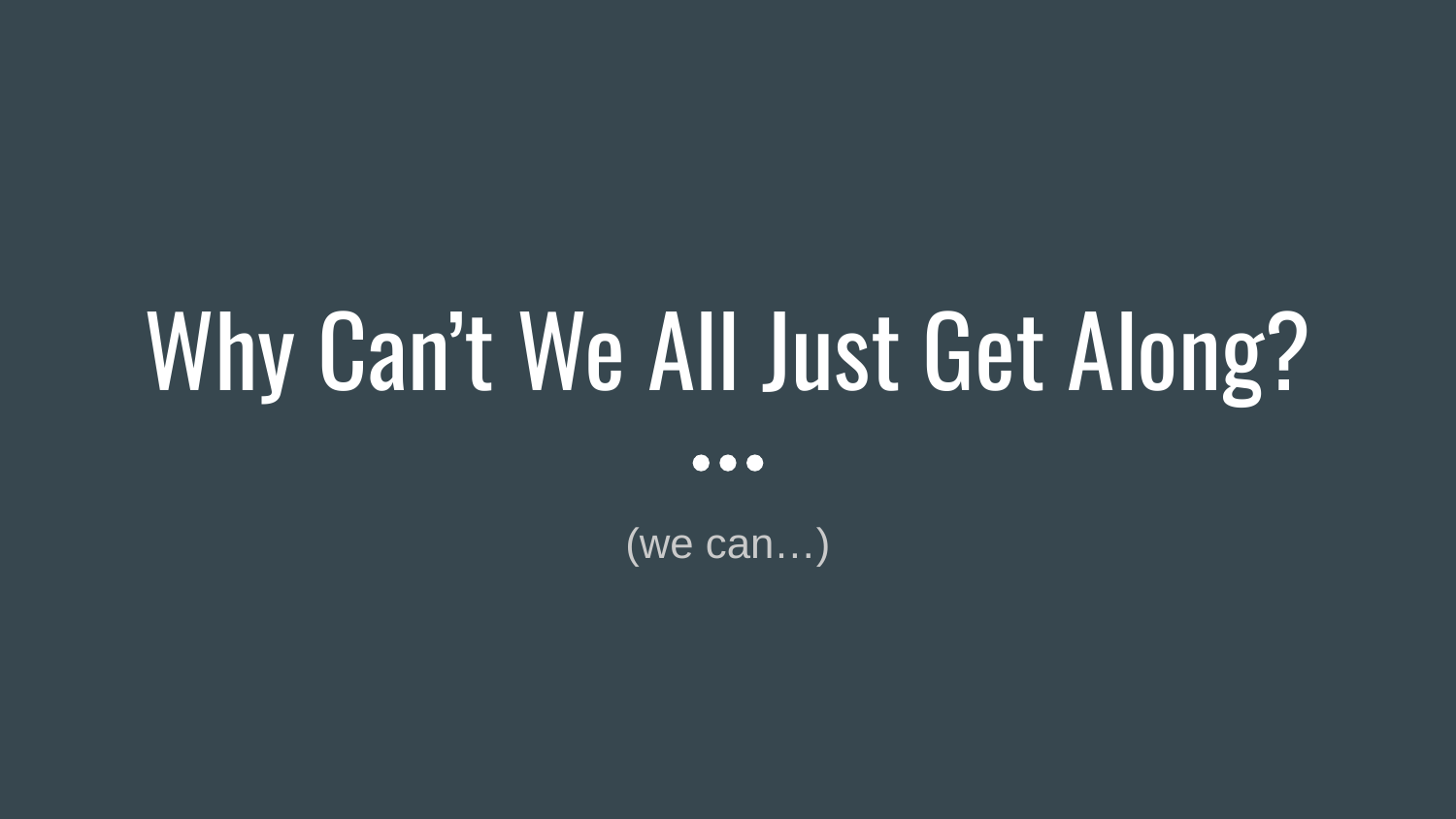

# Why Can’t We All Just Get Along?
(we can…)